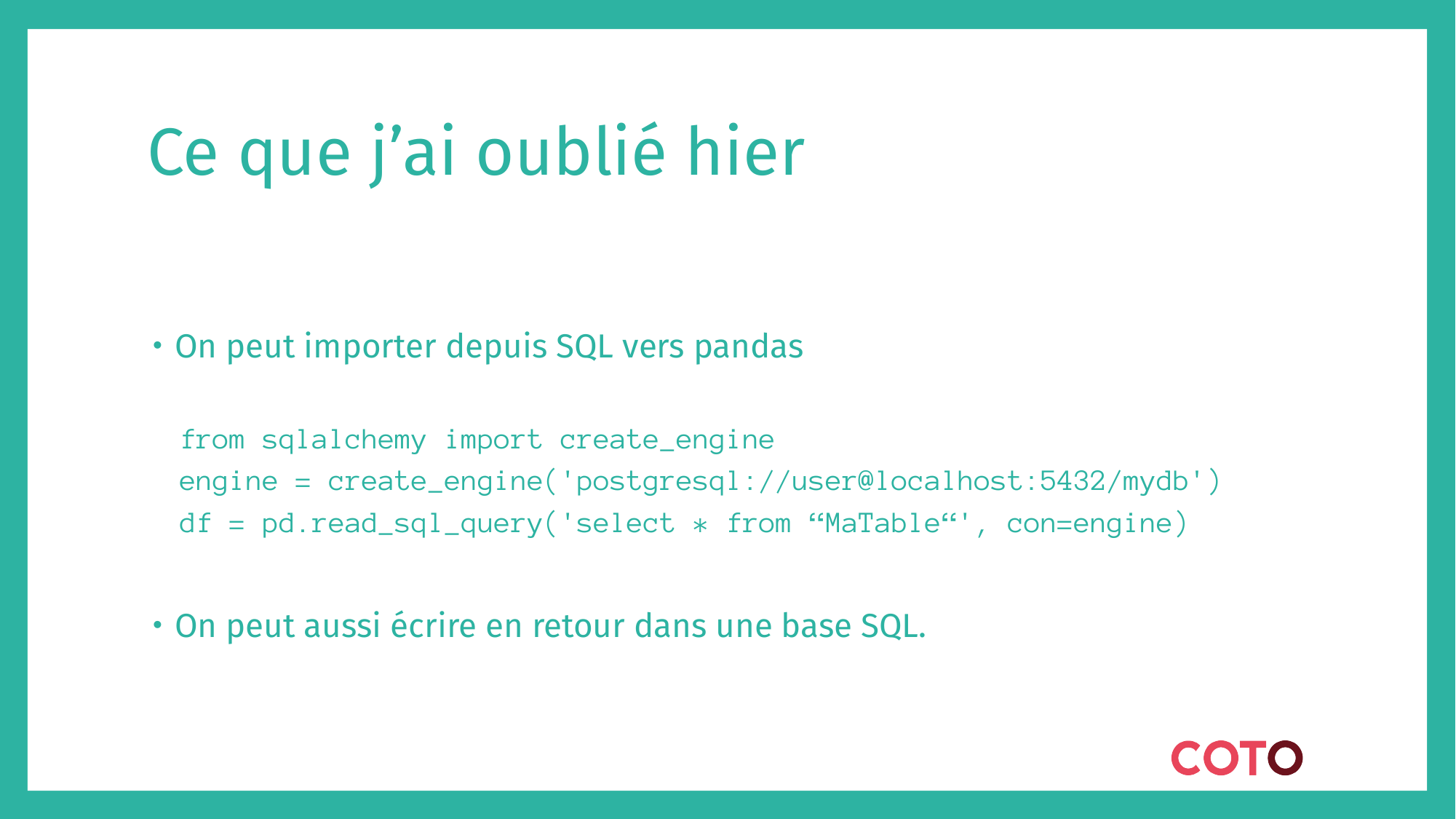

# Ce que j’ai oublié hier
On peut importer depuis SQL vers pandas

from sqlalchemy import create_engine
engine = create_engine('postgresql://user@localhost:5432/mydb')
df = pd.read_sql_query('select * from “MaTable“', con=engine)

On peut aussi écrire en retour dans une base SQL.